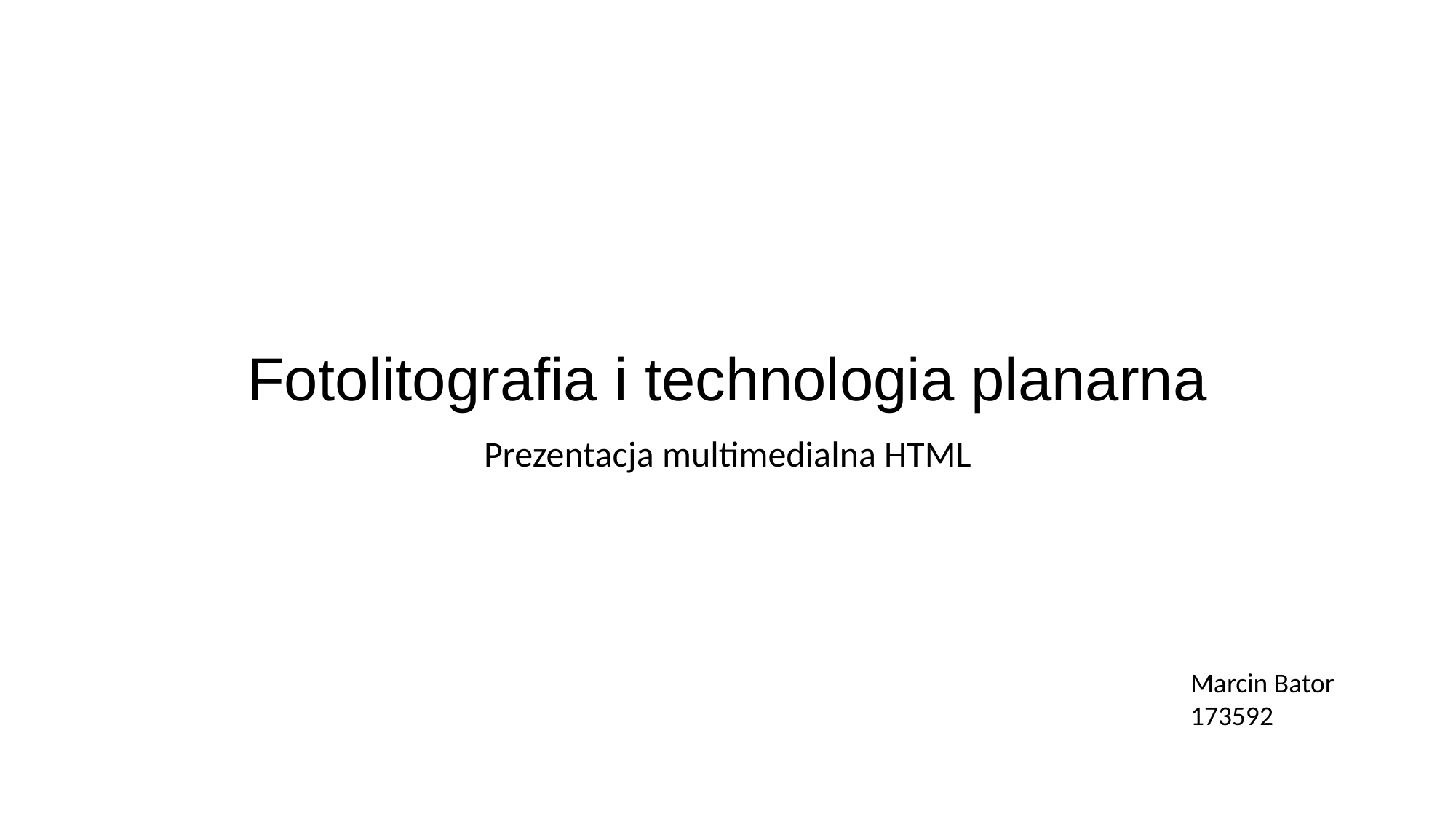

# Fotolitografia i technologia planarna
Prezentacja multimedialna HTML
Marcin Bator
173592